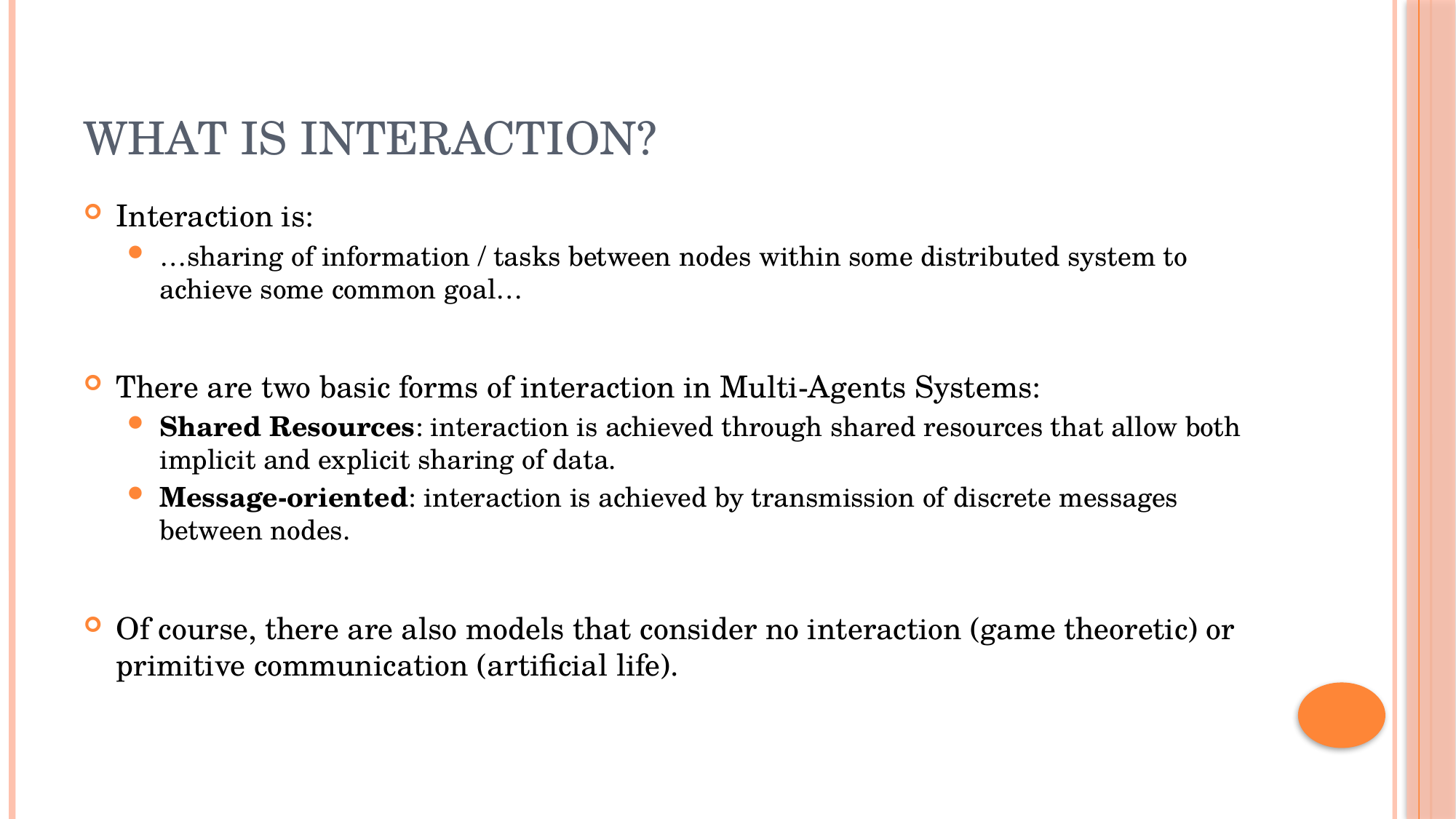

# What is Interaction?
Interaction is:
…sharing of information / tasks between nodes within some distributed system to achieve some common goal…

There are two basic forms of interaction in Multi-Agents Systems:
Shared Resources: interaction is achieved through shared resources that allow both implicit and explicit sharing of data.
Message-oriented: interaction is achieved by transmission of discrete messages between nodes.

Of course, there are also models that consider no interaction (game theoretic) or primitive communication (artificial life).